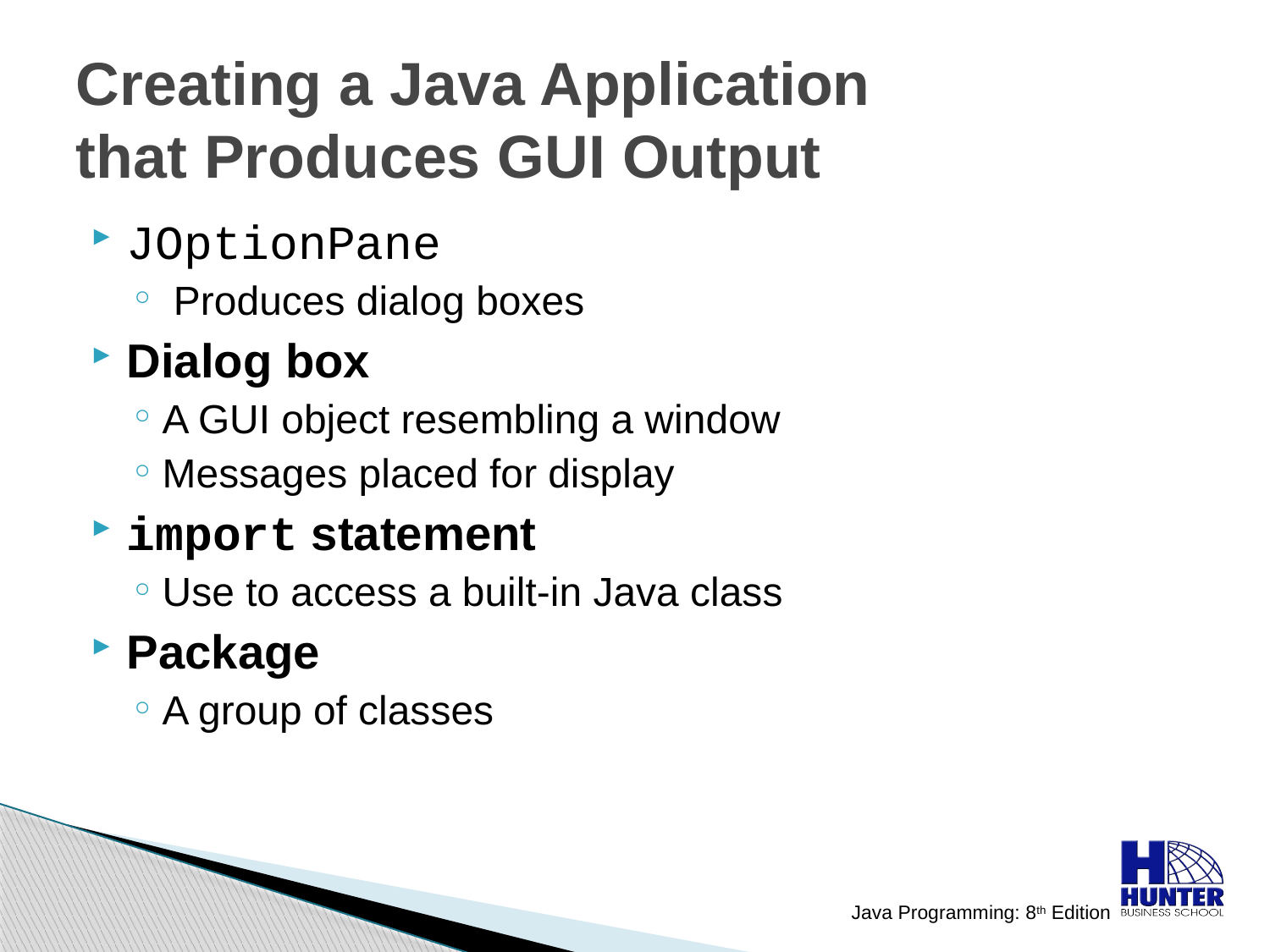

# Creating a Java Application that Produces GUI Output
JOptionPane
 Produces dialog boxes
Dialog box
A GUI object resembling a window
Messages placed for display
import statement
Use to access a built-in Java class
Package
A group of classes